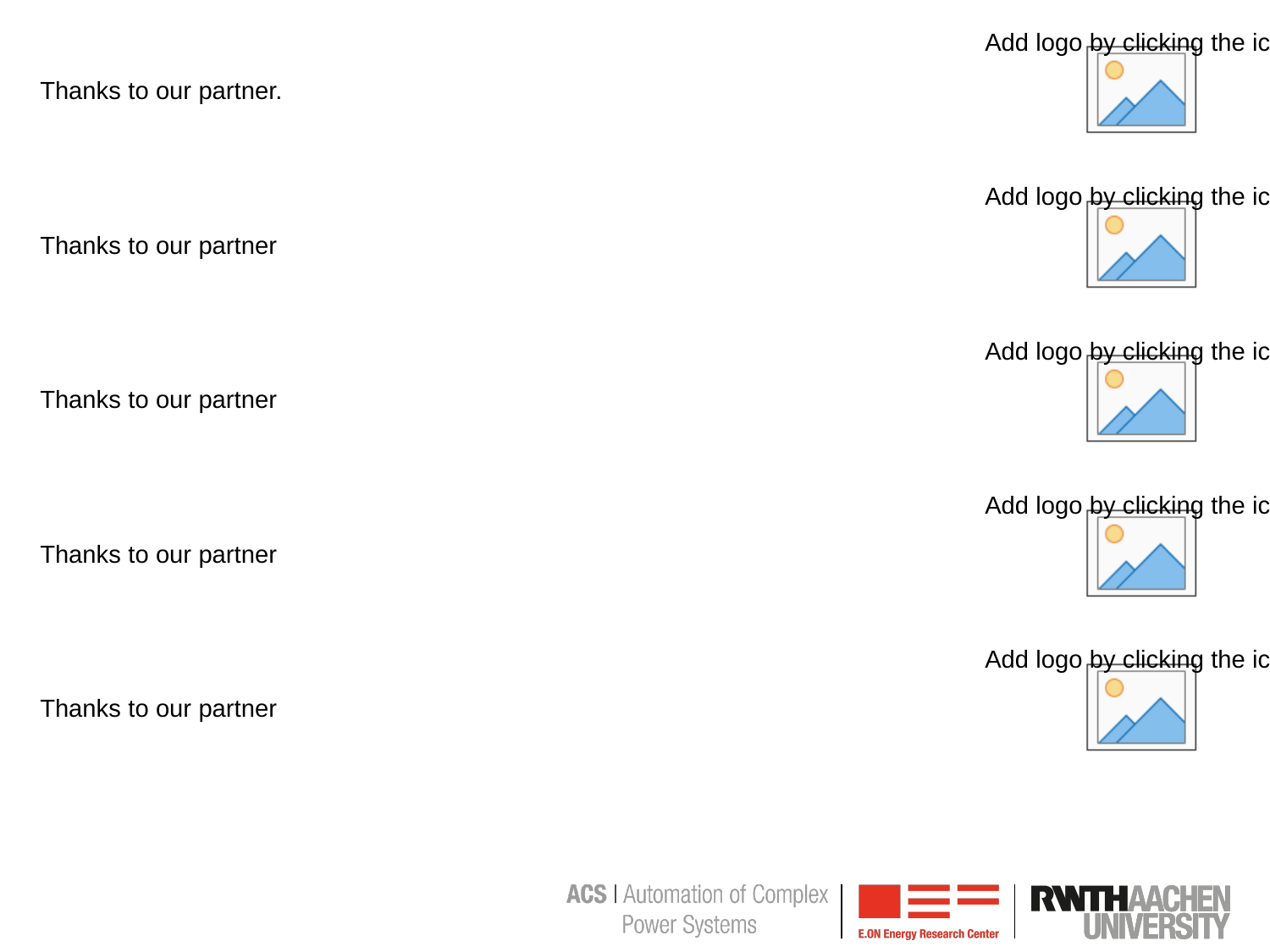

Thanks to our partner.

Thanks to our partner

Thanks to our partner

Thanks to our partner

Thanks to our partner